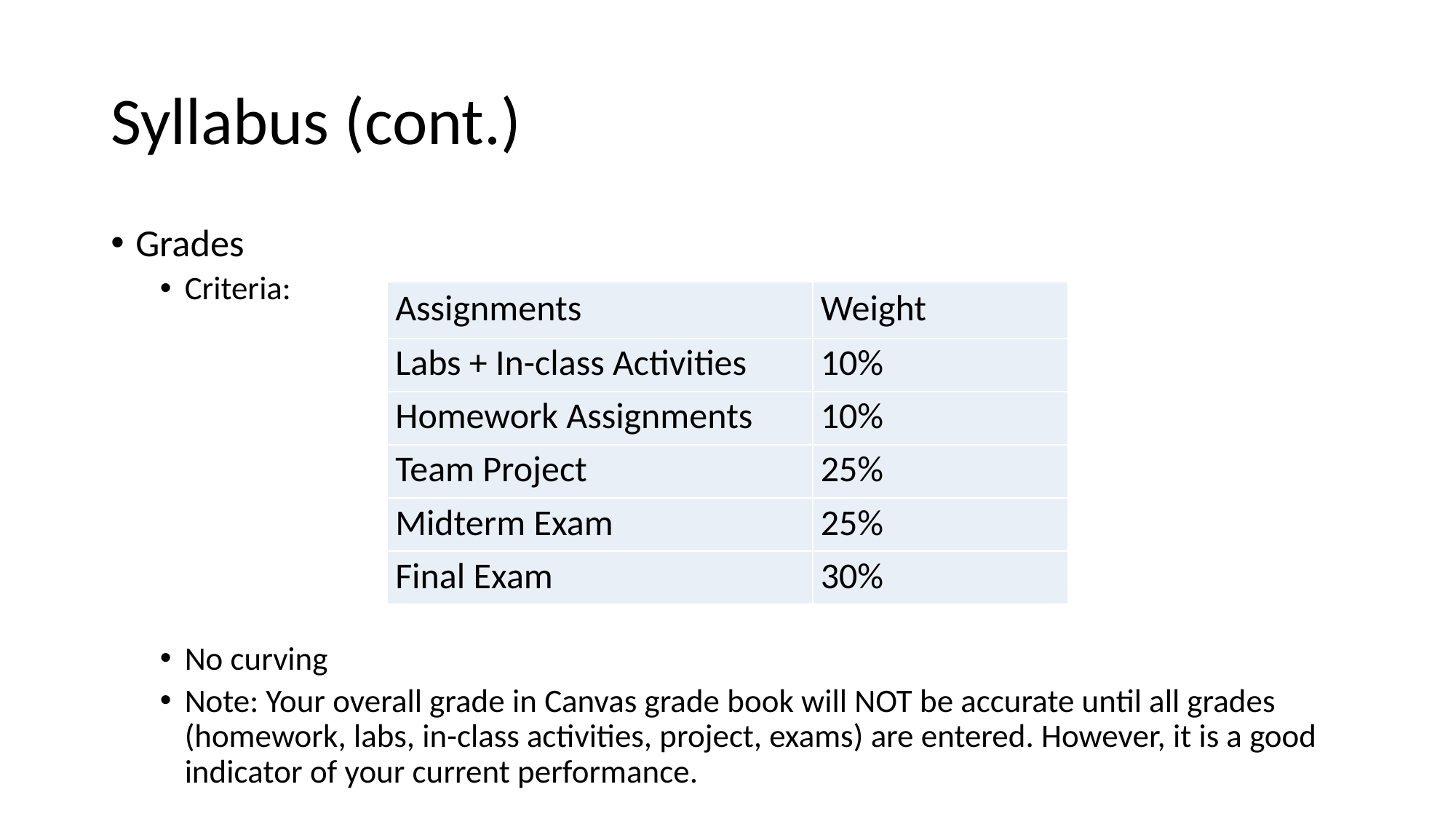

# Syllabus (cont.)
Grades
Criteria:

No curving
Note: Your overall grade in Canvas grade book will NOT be accurate until all grades (homework, labs, in-class activities, project, exams) are entered. However, it is a good indicator of your current performance.
| Assignments | Weight |
| --- | --- |
| Labs + In-class Activities | 10% |
| Homework Assignments | 10% |
| Team Project | 25% |
| Midterm Exam | 25% |
| Final Exam | 30% |